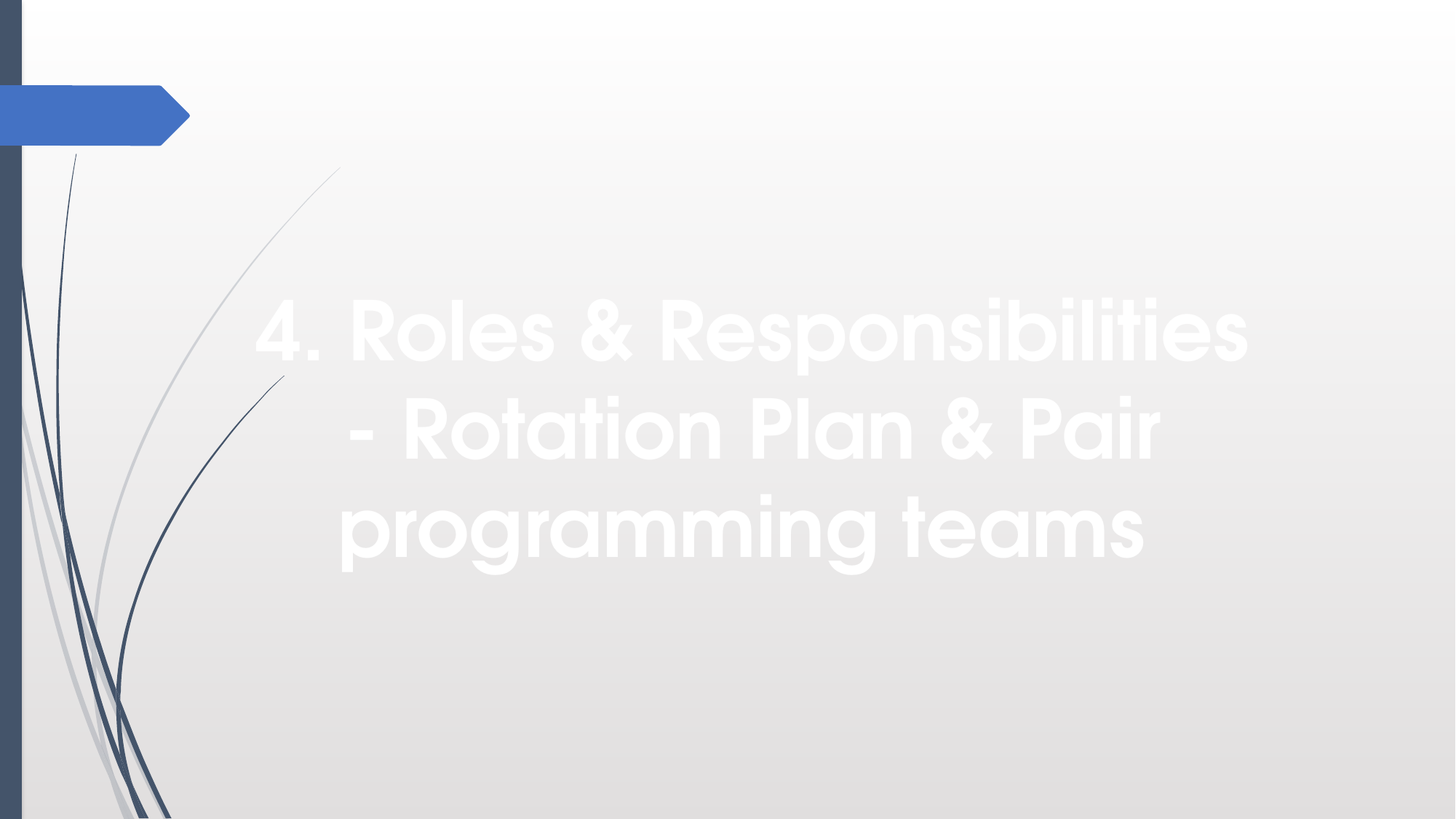

# 4. Roles & Responsibilities - Rotation Plan & Pair programming teams